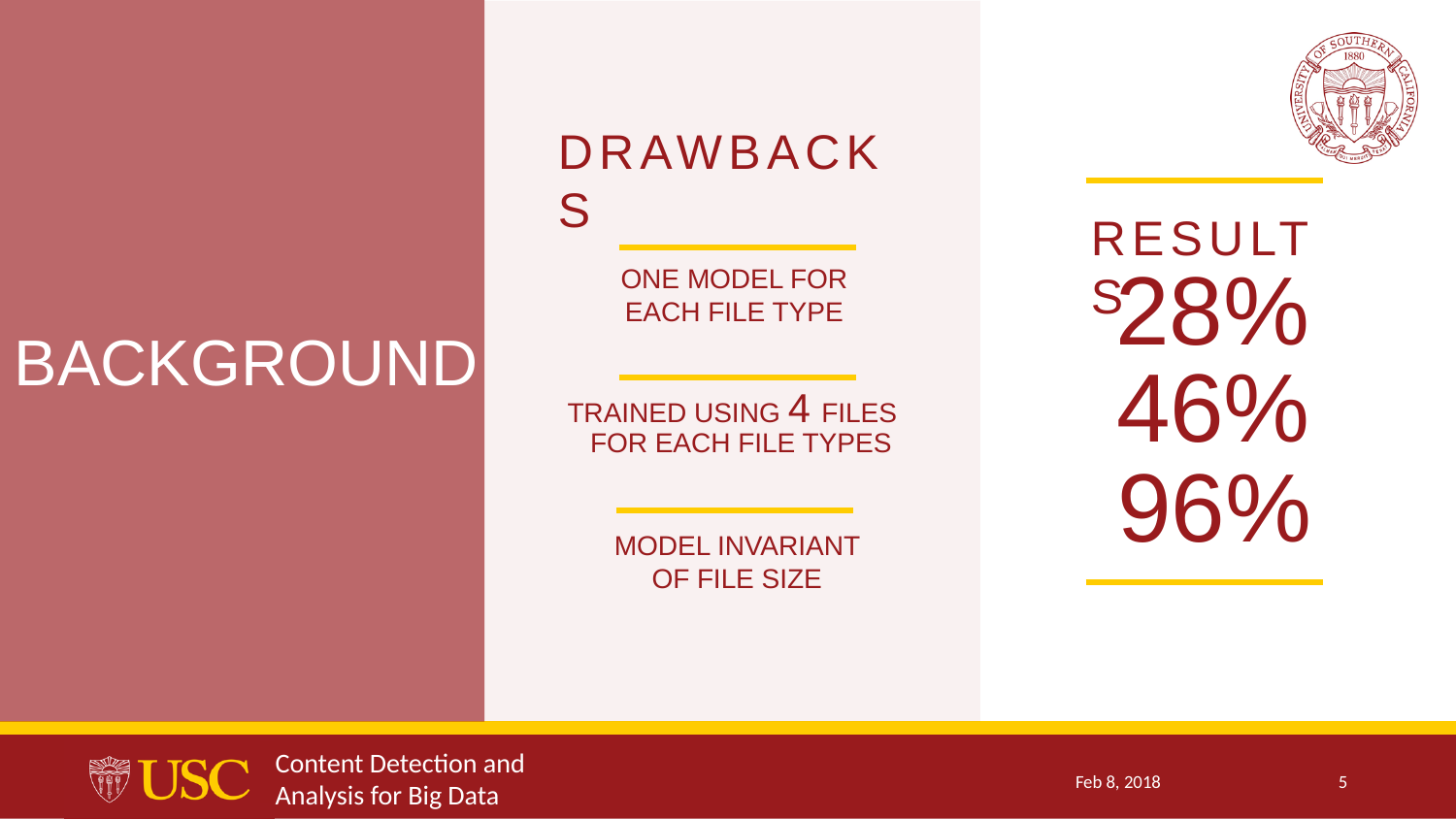

DRAWBACKS
RESULTS
28%
ONE MODEL FOR EACH FILE TYPE
BACKGROUND
46%
TRAINED USING 4 FILES
FOR EACH FILE TYPES
96%
MODEL INVARIANT OF FILE SIZE
Content Detection and Analysis for Big Data

Feb 8, 2018
5